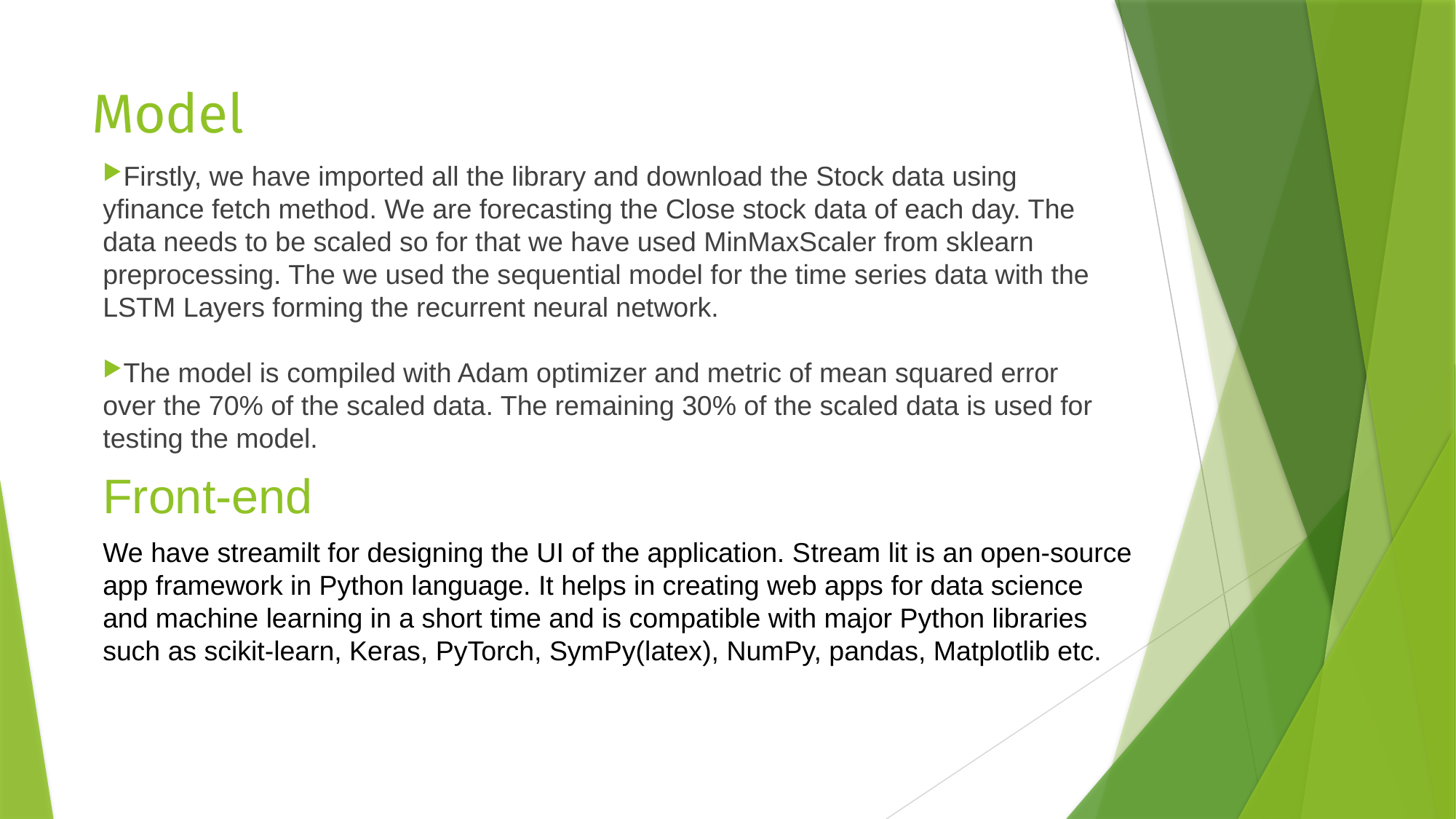

# Model
Firstly, we have imported all the library and download the Stock data using yfinance fetch method. We are forecasting the Close stock data of each day. The data needs to be scaled so for that we have used MinMaxScaler from sklearn preprocessing. The we used the sequential model for the time series data with the LSTM Layers forming the recurrent neural network.

The model is compiled with Adam optimizer and metric of mean squared error over the 70% of the scaled data. The remaining 30% of the scaled data is used for testing the model.

Front-end
We have streamilt for designing the UI of the application. Stream lit is an open-source app framework in Python language. It helps in creating web apps for data science and machine learning in a short time and is compatible with major Python libraries such as scikit-learn, Keras, PyTorch, SymPy(latex), NumPy, pandas, Matplotlib etc.